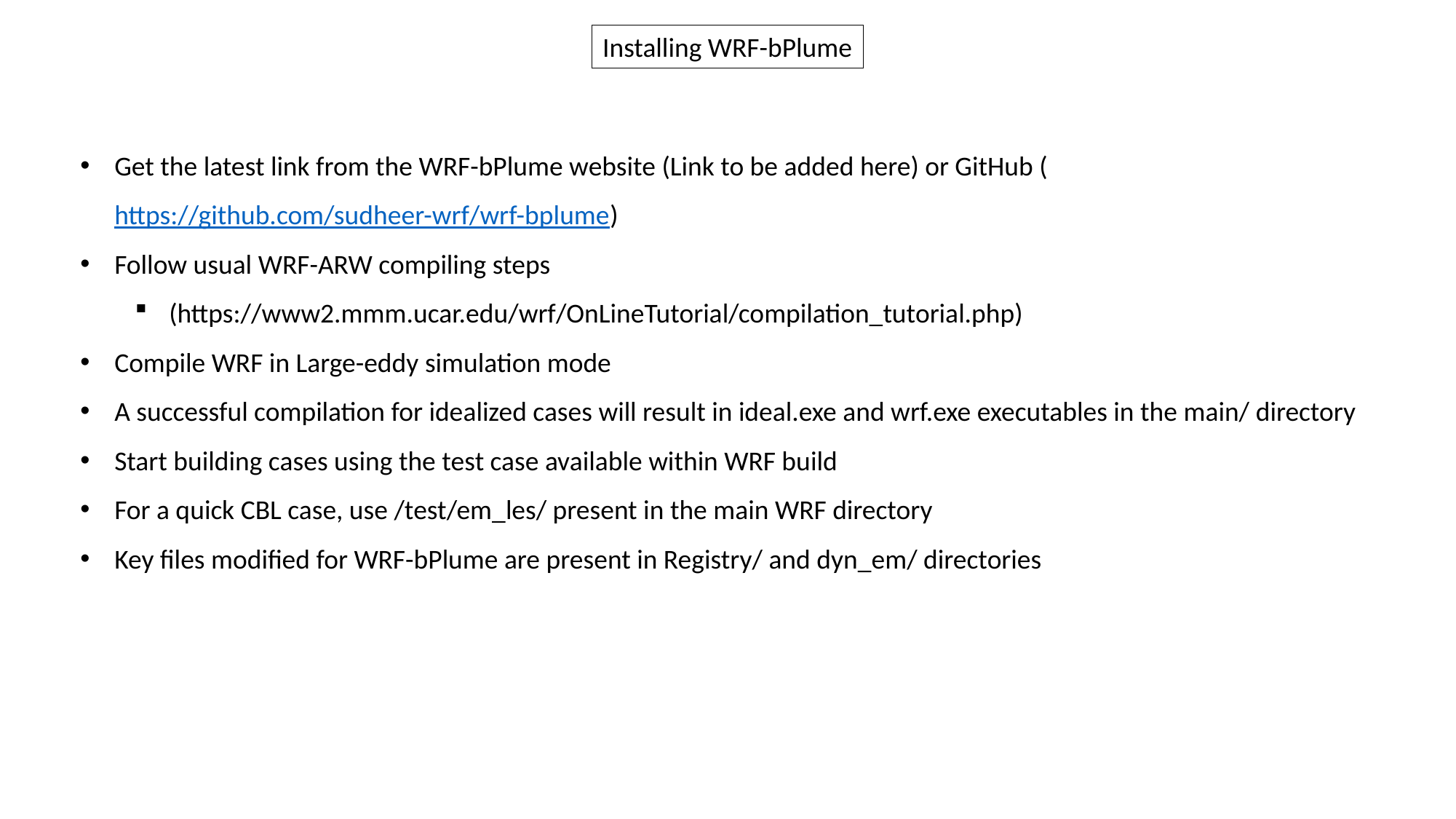

Installing WRF-bPlume
Get the latest link from the WRF-bPlume website (Link to be added here) or GitHub (https://github.com/sudheer-wrf/wrf-bplume)
Follow usual WRF-ARW compiling steps
(https://www2.mmm.ucar.edu/wrf/OnLineTutorial/compilation_tutorial.php)
Compile WRF in Large-eddy simulation mode
A successful compilation for idealized cases will result in ideal.exe and wrf.exe executables in the main/ directory
Start building cases using the test case available within WRF build
For a quick CBL case, use /test/em_les/ present in the main WRF directory
Key files modified for WRF-bPlume are present in Registry/ and dyn_em/ directories